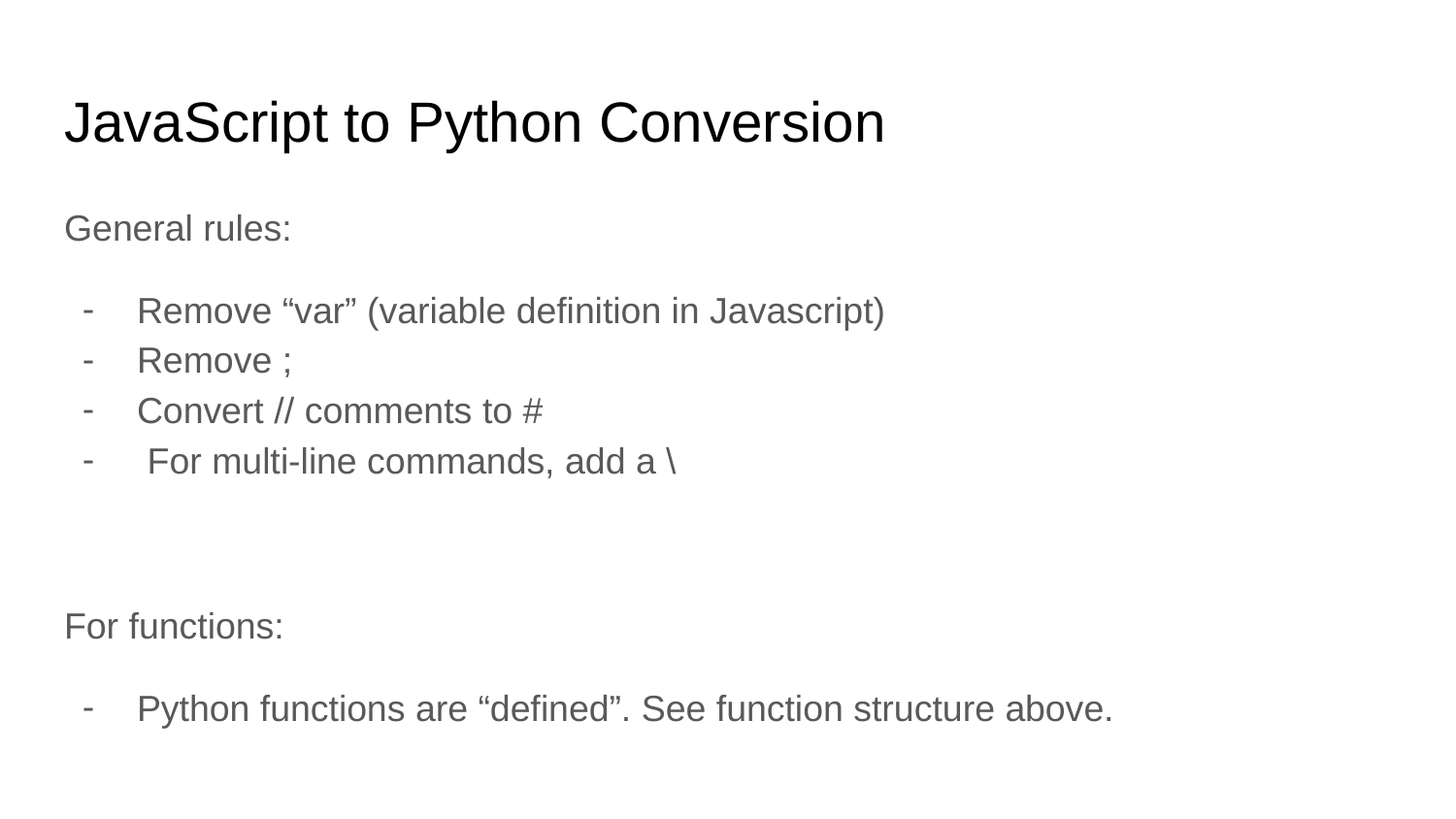

# JavaScript to Python Conversion
General rules:
Remove “var” (variable definition in Javascript)
Remove ;
Convert // comments to #
 For multi-line commands, add a \

For functions:
Python functions are “defined”. See function structure above.